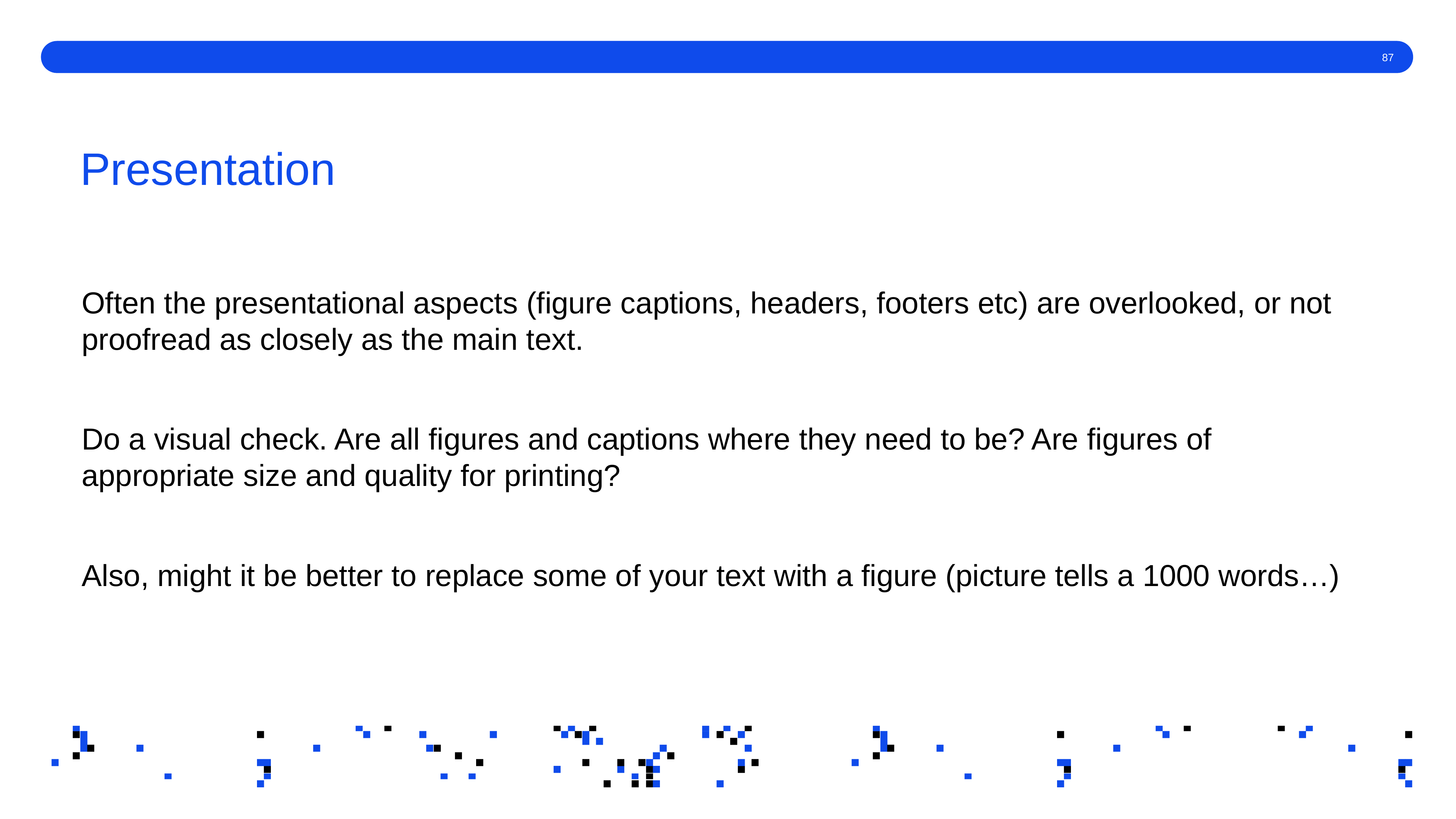

# Presentation
Often the presentational aspects (figure captions, headers, footers etc) are overlooked, or not proofread as closely as the main text.

Do a visual check. Are all figures and captions where they need to be? Are figures of appropriate size and quality for printing?

Also, might it be better to replace some of your text with a figure (picture tells a 1000 words…)